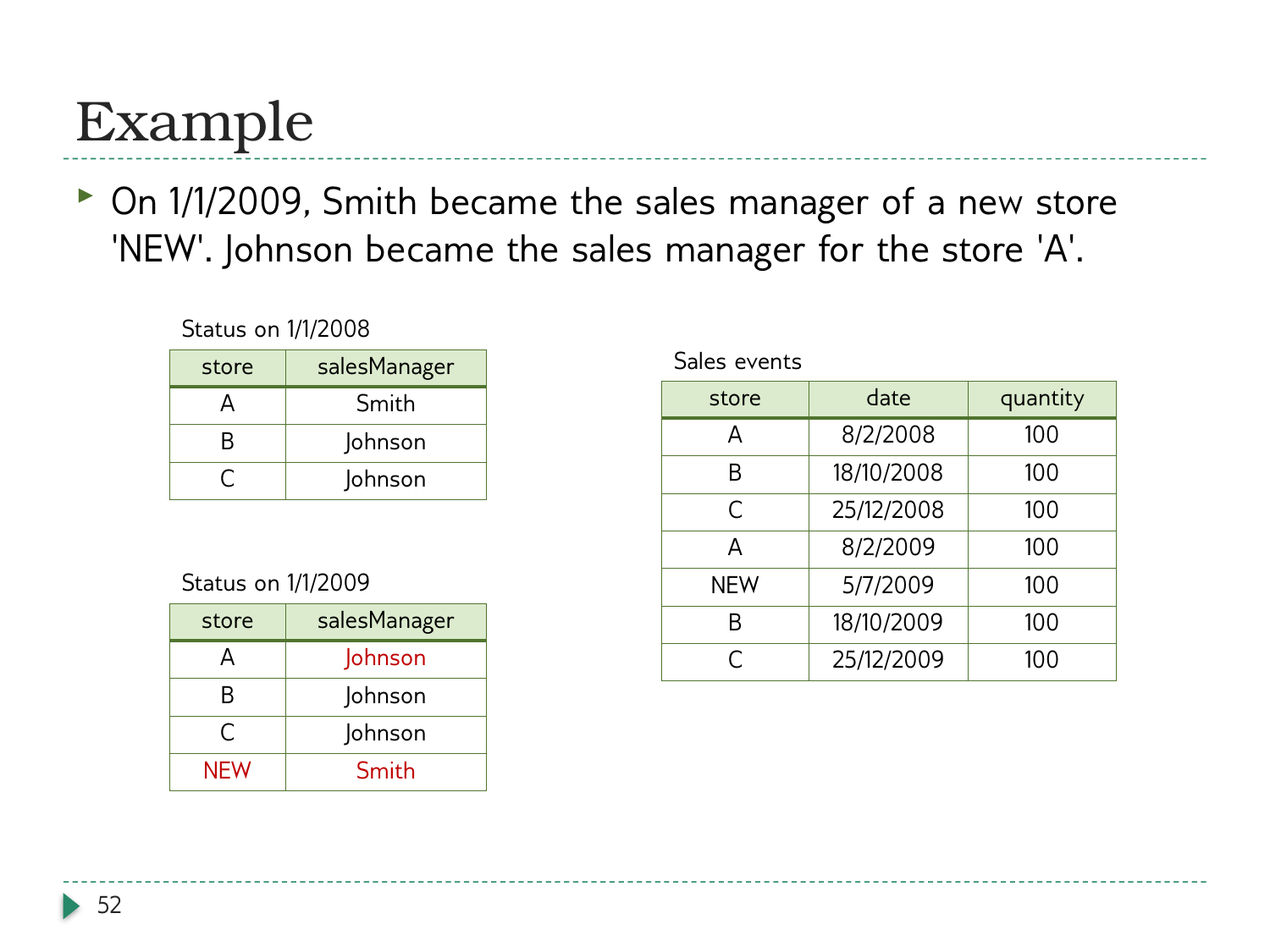

# Example
On 1/1/2009, Smith became the sales manager of a new store 'NEW'. Johnson became the sales manager for the store 'A'.
Status on 1/1/2008
Sales events
| store | salesManager |
| --- | --- |
| A | Smith |
| B | Johnson |
| C | Johnson |
| store | date | quantity |
| --- | --- | --- |
| A | 8/2/2008 | 100 |
| B | 18/10/2008 | 100 |
| C | 25/12/2008 | 100 |
| A | 8/2/2009 | 100 |
| NEW | 5/7/2009 | 100 |
| B | 18/10/2009 | 100 |
| C | 25/12/2009 | 100 |
Status on 1/1/2009
| store | salesManager |
| --- | --- |
| A | Johnson |
| B | Johnson |
| C | Johnson |
| NEW | Smith |
52